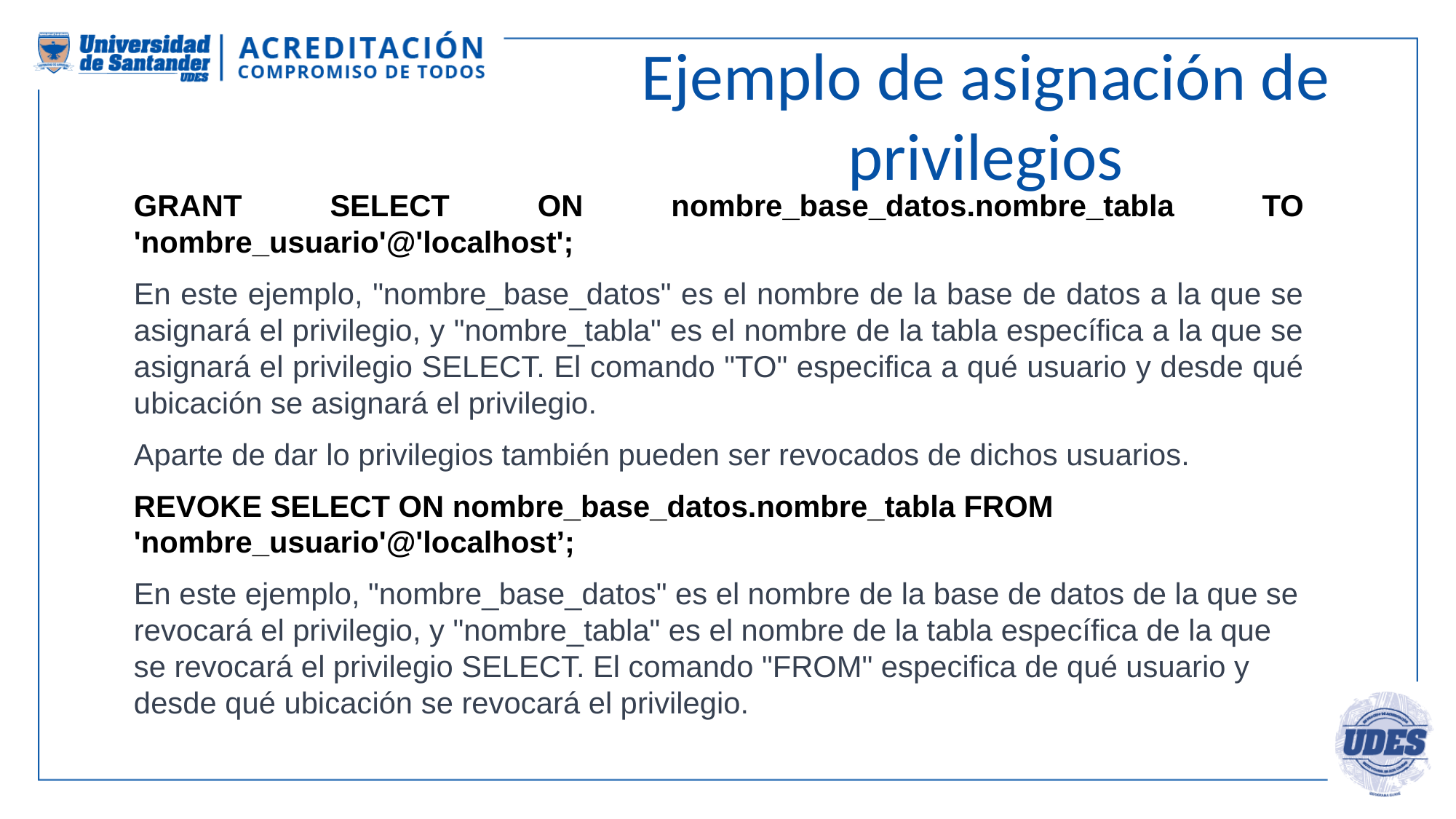

Ejemplo de asignación de privilegios
GRANT SELECT ON nombre_base_datos.nombre_tabla TO 'nombre_usuario'@'localhost';
En este ejemplo, "nombre_base_datos" es el nombre de la base de datos a la que se asignará el privilegio, y "nombre_tabla" es el nombre de la tabla específica a la que se asignará el privilegio SELECT. El comando "TO" especifica a qué usuario y desde qué ubicación se asignará el privilegio.
Aparte de dar lo privilegios también pueden ser revocados de dichos usuarios.
REVOKE SELECT ON nombre_base_datos.nombre_tabla FROM 'nombre_usuario'@'localhost’;
En este ejemplo, "nombre_base_datos" es el nombre de la base de datos de la que se revocará el privilegio, y "nombre_tabla" es el nombre de la tabla específica de la que se revocará el privilegio SELECT. El comando "FROM" especifica de qué usuario y desde qué ubicación se revocará el privilegio.